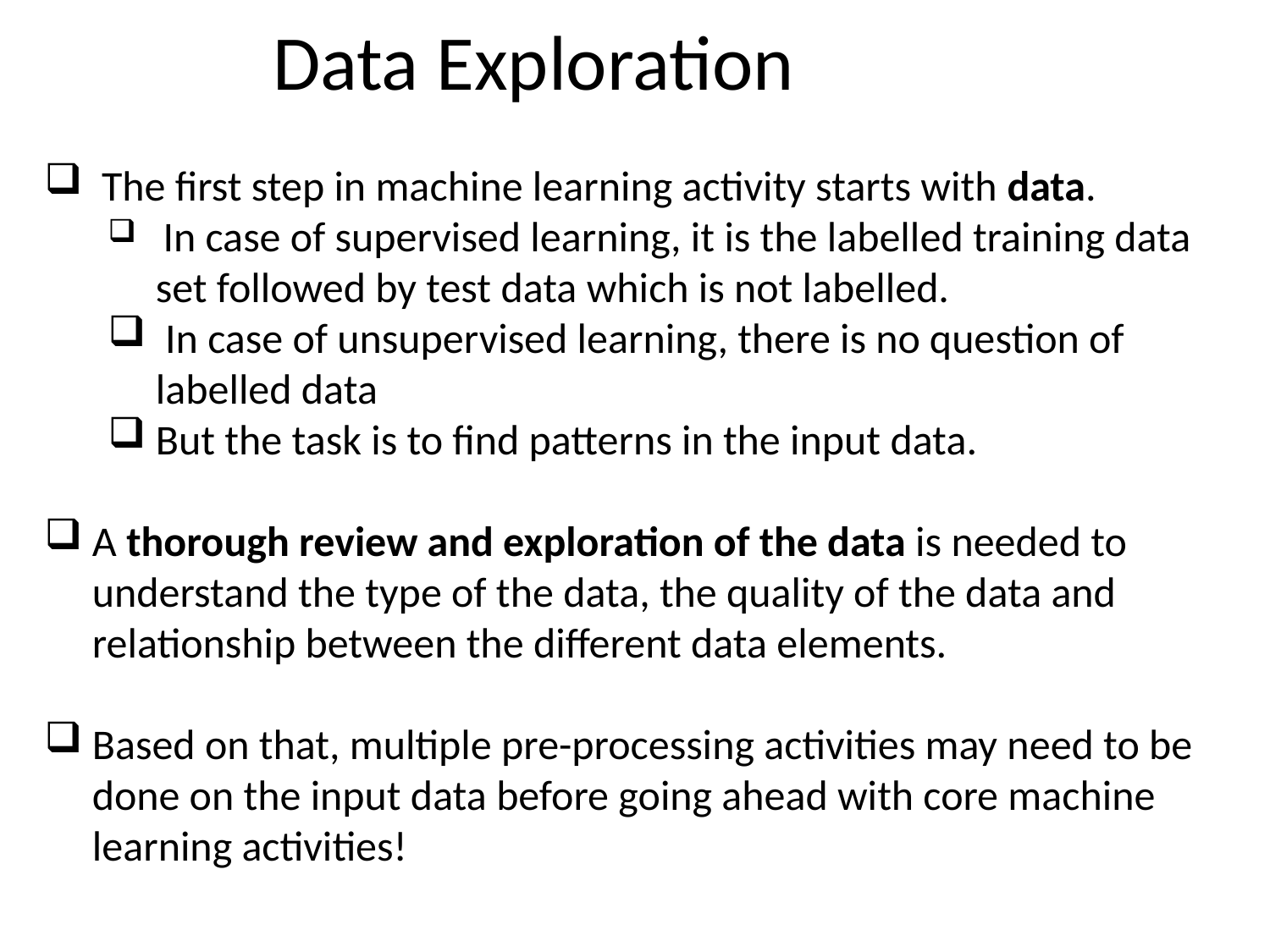

# Data Exploration
 The first step in machine learning activity starts with data.
 In case of supervised learning, it is the labelled training data set followed by test data which is not labelled.
 In case of unsupervised learning, there is no question of labelled data
But the task is to find patterns in the input data.

A thorough review and exploration of the data is needed to understand the type of the data, the quality of the data and relationship between the different data elements.

Based on that, multiple pre-processing activities may need to be done on the input data before going ahead with core machine learning activities!